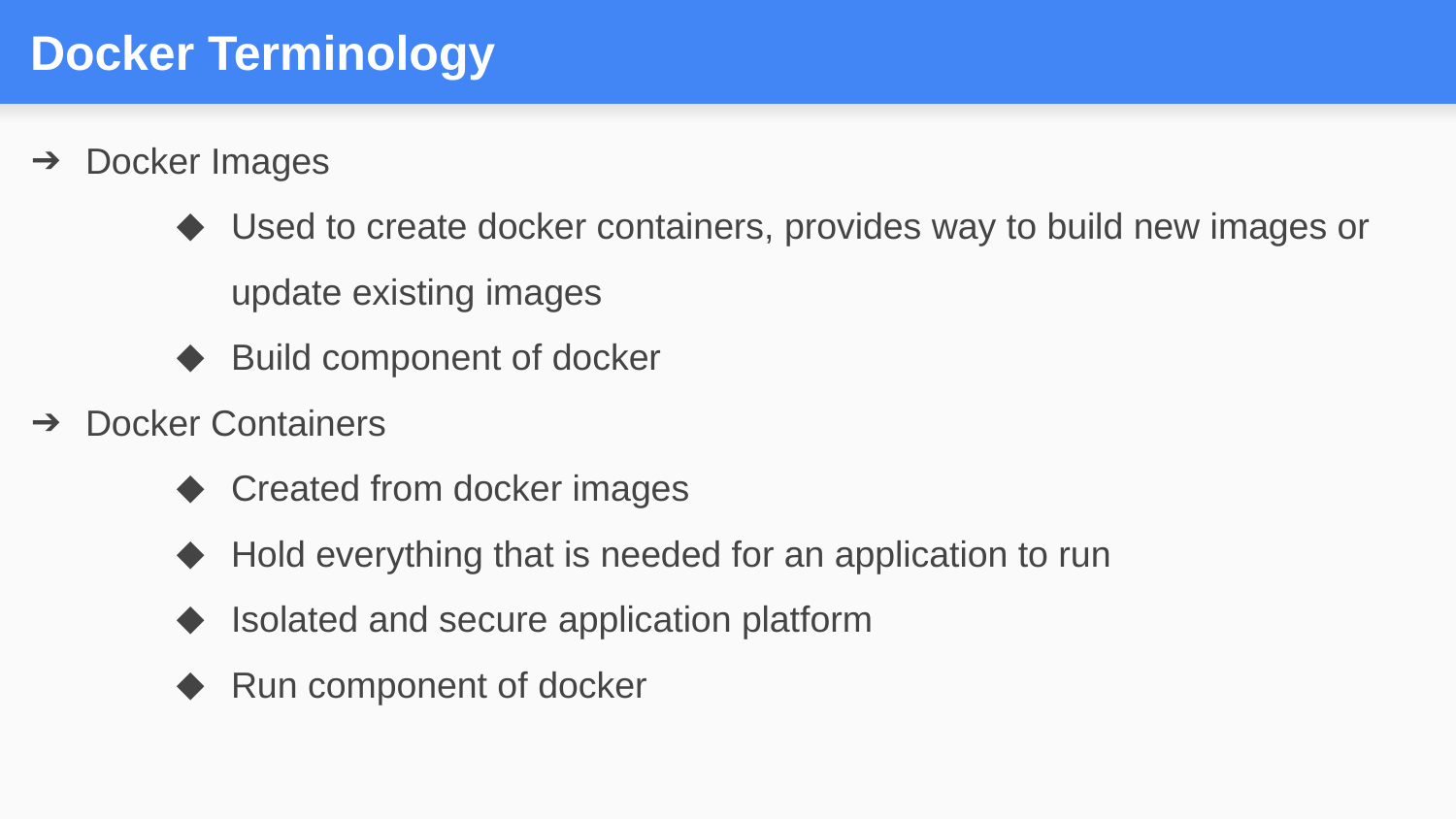

# Docker Terminology
Docker Images
Used to create docker containers, provides way to build new images or update existing images
Build component of docker
Docker Containers
Created from docker images
Hold everything that is needed for an application to run
Isolated and secure application platform
Run component of docker